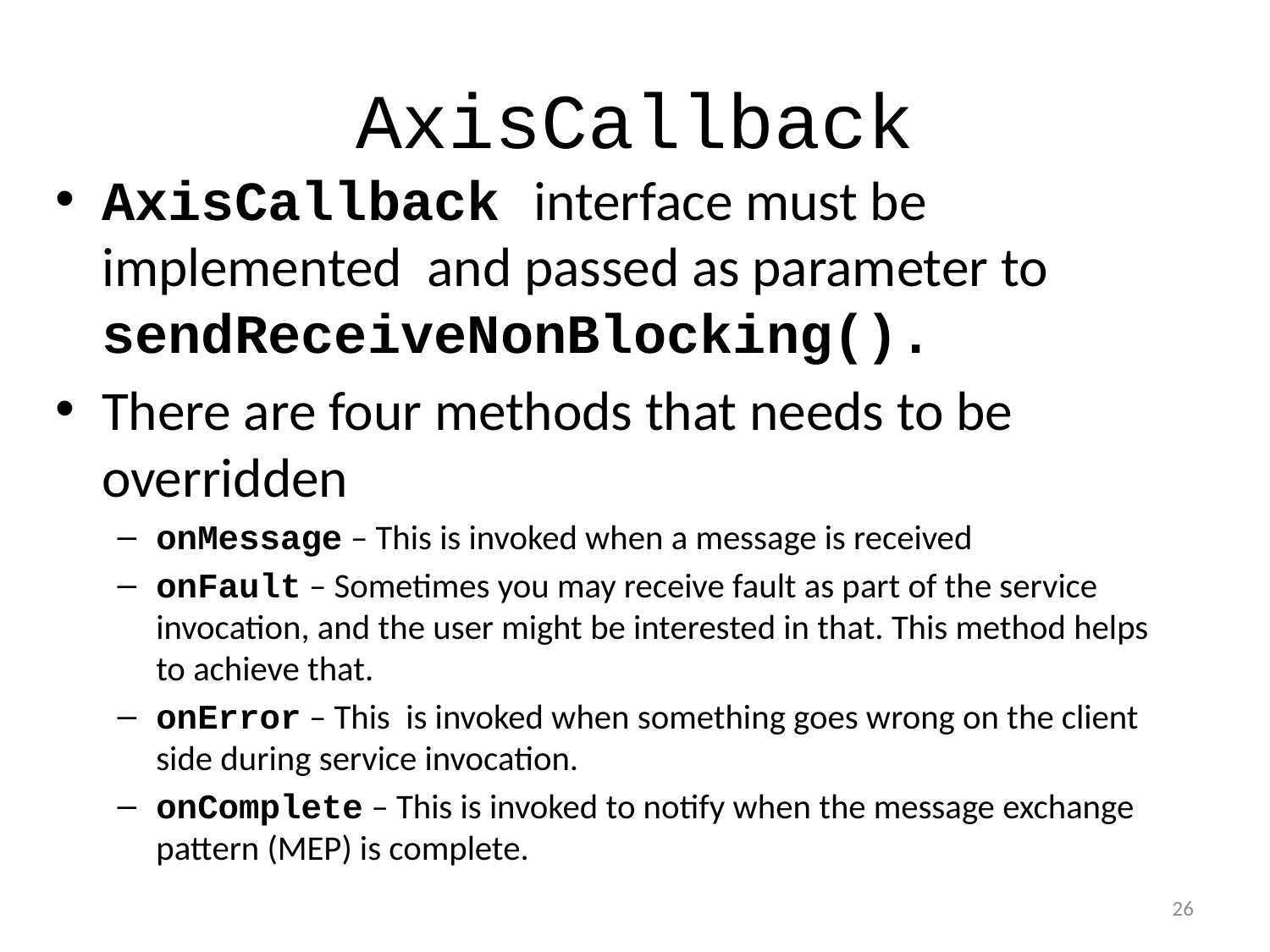

# AxisCallback
AxisCallback interface must be implemented  and passed as parameter to sendReceiveNonBlocking().
There are four methods that needs to be overridden
onMessage – This is invoked when a message is received
onFault – Sometimes you may receive fault as part of the service invocation, and the user might be interested in that. This method helps to achieve that.
onError – This  is invoked when something goes wrong on the client side during service invocation.
onComplete – This is invoked to notify when the message exchange pattern (MEP) is complete.

26